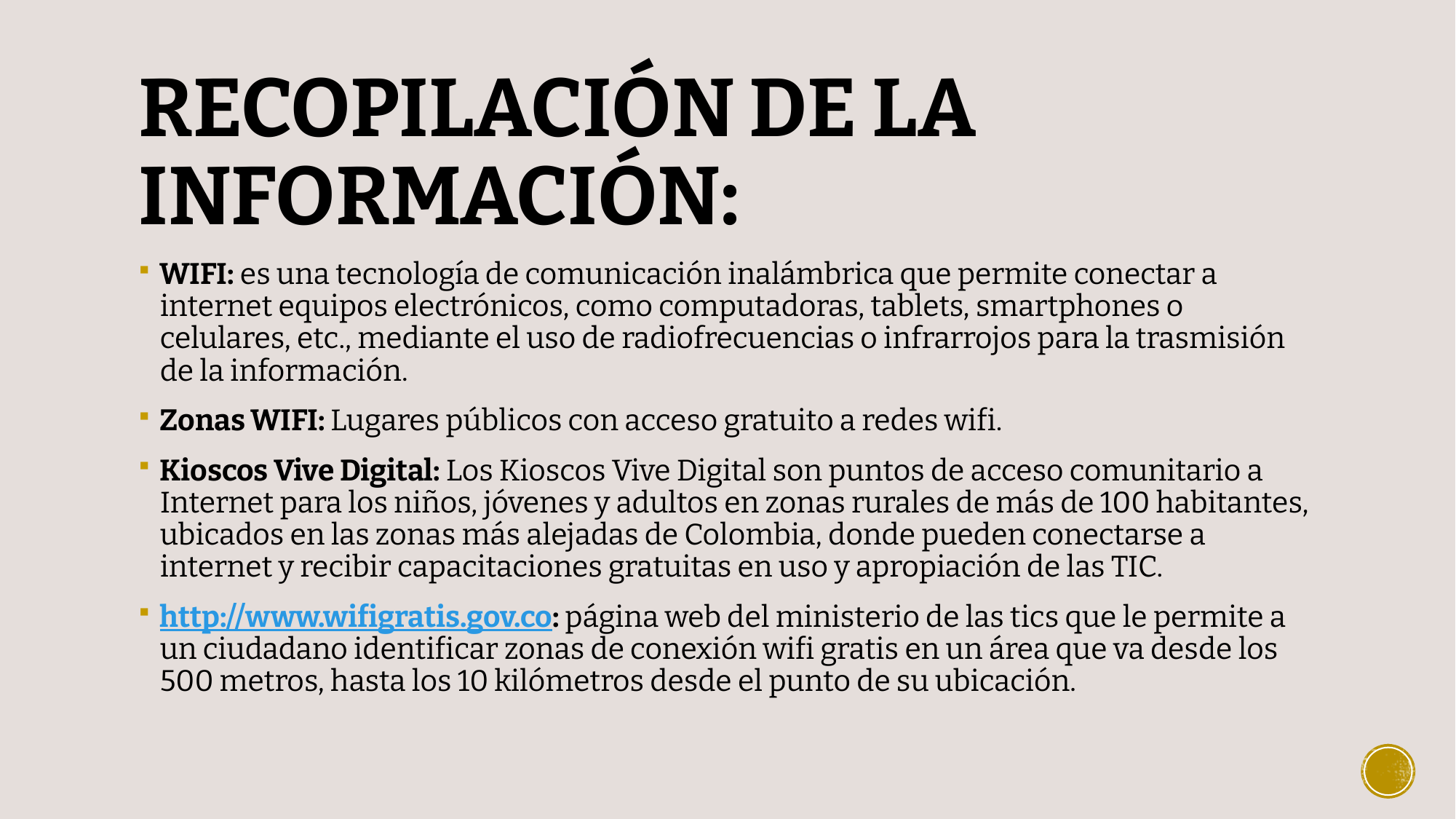

# Recopilación de la información:
WIFI: es una tecnología de comunicación inalámbrica que permite conectar a internet equipos electrónicos, como computadoras, tablets, smartphones o celulares, etc., mediante el uso de radiofrecuencias o infrarrojos para la trasmisión de la información.
Zonas WIFI: Lugares públicos con acceso gratuito a redes wifi.
Kioscos Vive Digital: Los Kioscos Vive Digital son puntos de acceso comunitario a Internet para los niños, jóvenes y adultos en zonas rurales de más de 100 habitantes, ubicados en las zonas más alejadas de Colombia, donde pueden conectarse a internet y recibir capacitaciones gratuitas en uso y apropiación de las TIC.
http://www.wifigratis.gov.co: página web del ministerio de las tics que le permite a un ciudadano identificar zonas de conexión wifi gratis en un área que va desde los 500 metros, hasta los 10 kilómetros desde el punto de su ubicación.